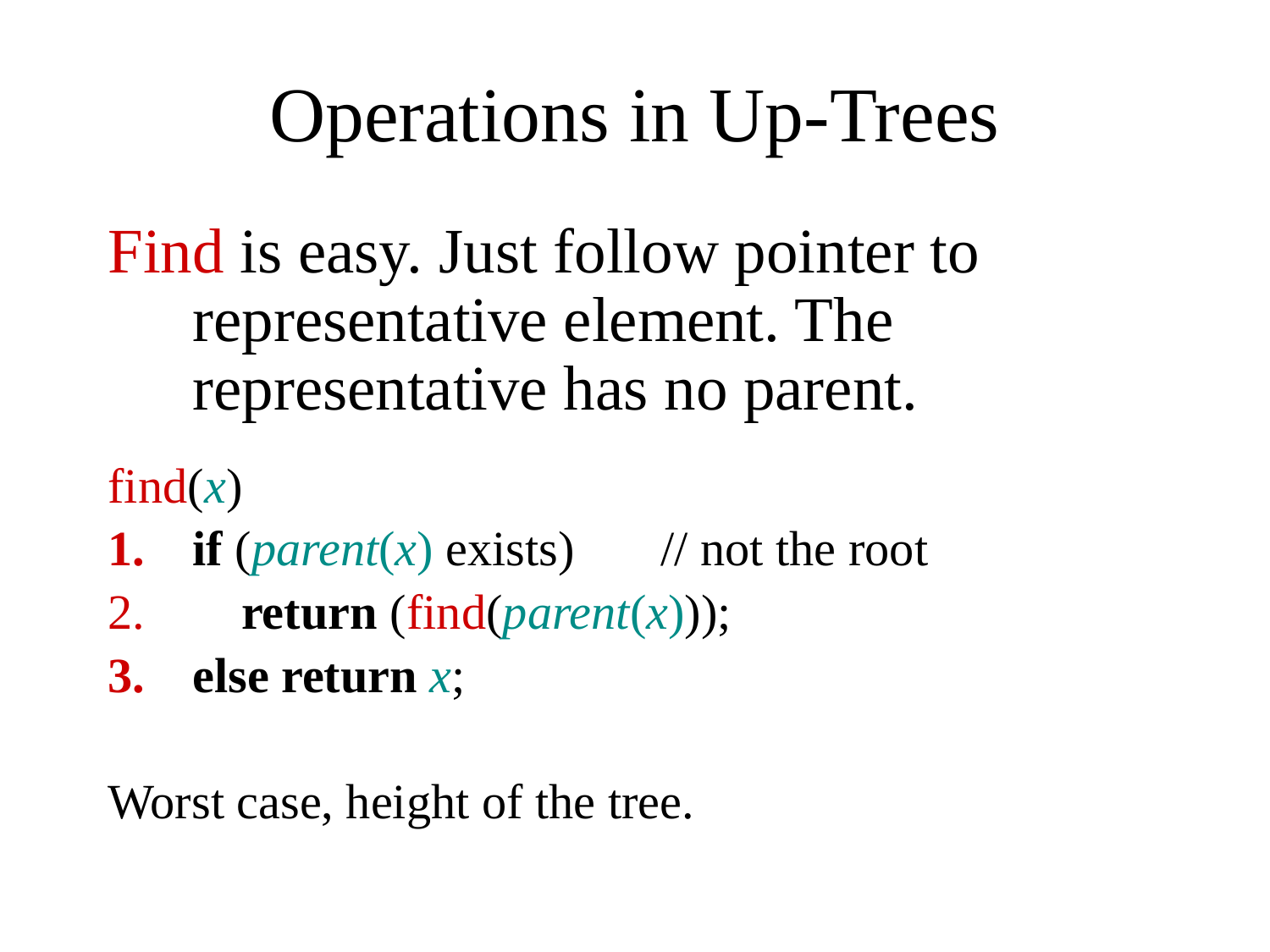

# Operations in Up-Trees
Find is easy. Just follow pointer to representative element. The representative has no parent.

find(x)
if (parent(x) exists)       // not the root
    return (find(parent(x)));
else return x;

Worst case, height of the tree.
46